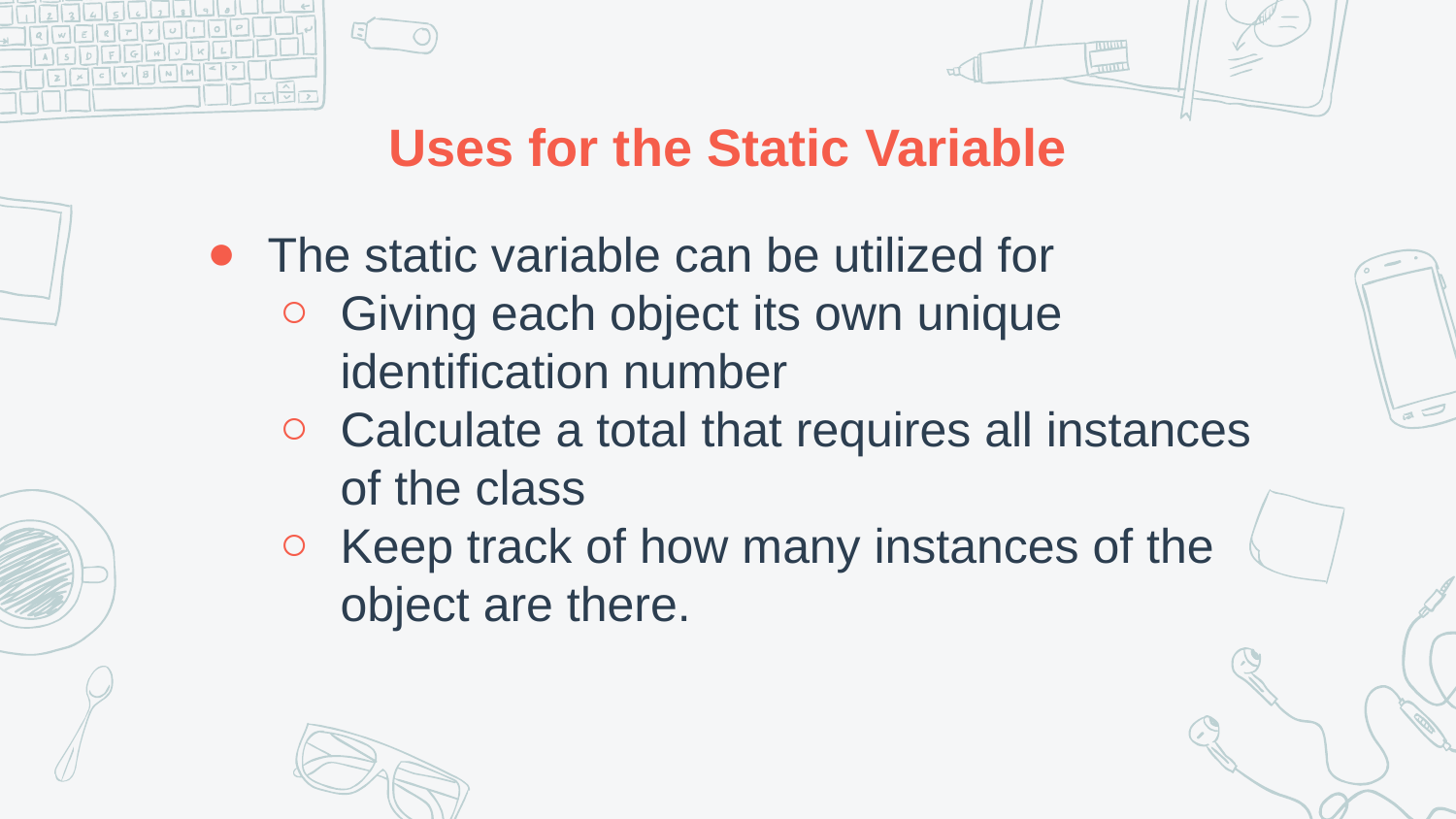

# Uses for the Static Variable
The static variable can be utilized for
Giving each object its own unique identification number
Calculate a total that requires all instances of the class
Keep track of how many instances of the object are there.